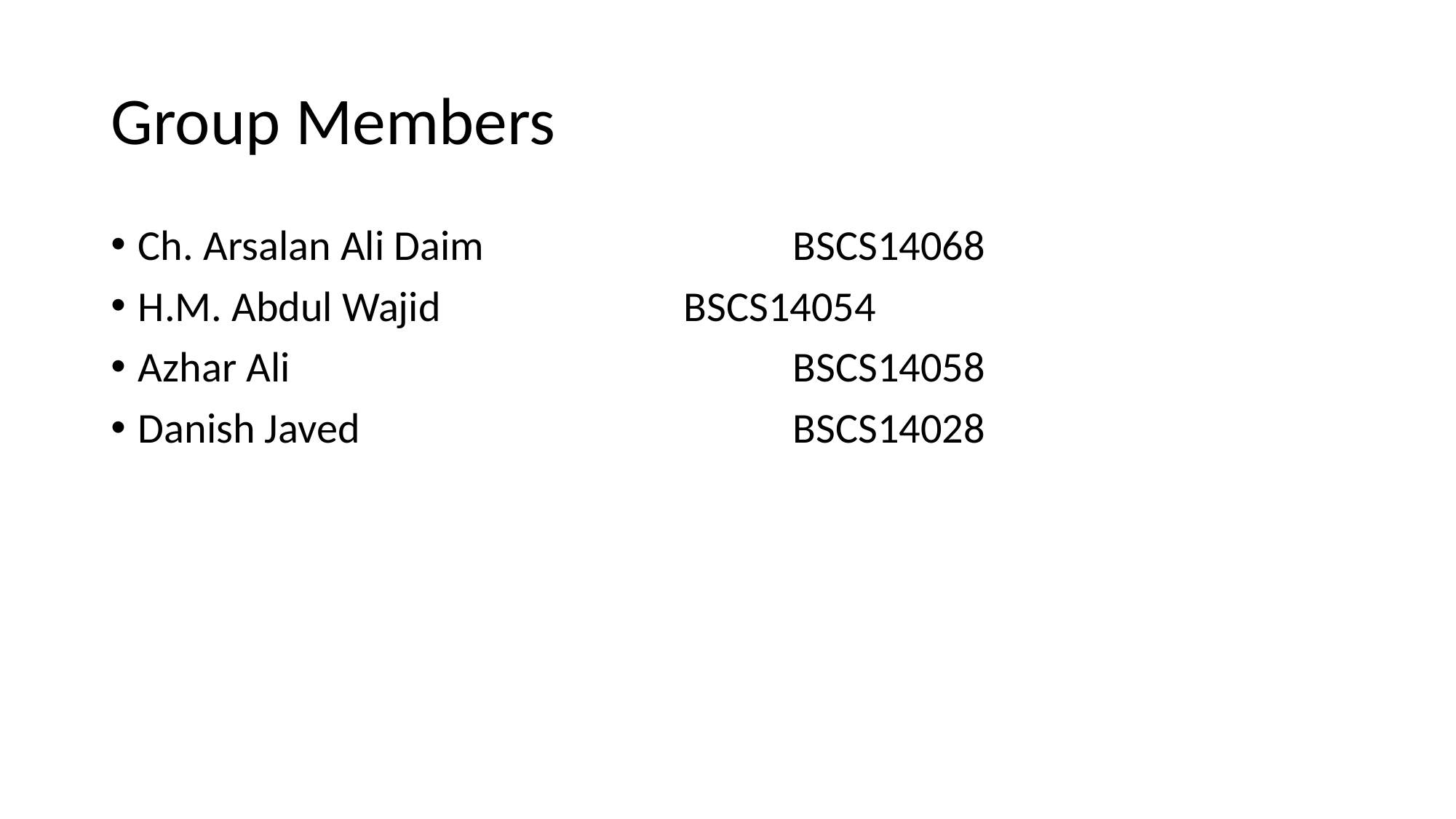

# Group Members
Ch. Arsalan Ali Daim			BSCS14068
H.M. Abdul Wajid			BSCS14054
Azhar Ali					BSCS14058
Danish Javed				BSCS14028